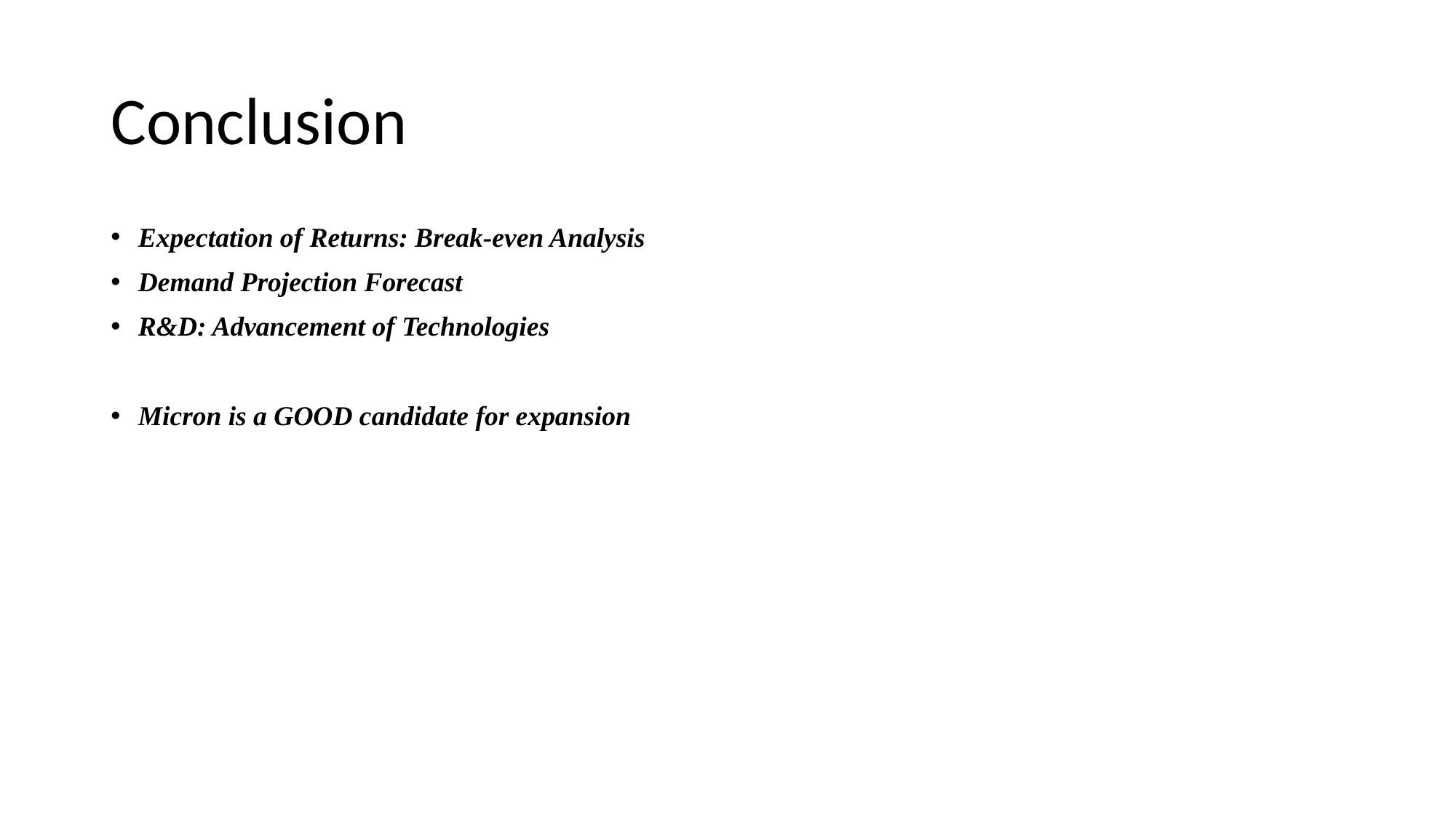

# Conclusion
Expectation of Returns: Break-even Analysis
Demand Projection Forecast
R&D: Advancement of Technologies

Micron is a GOOD candidate for expansion